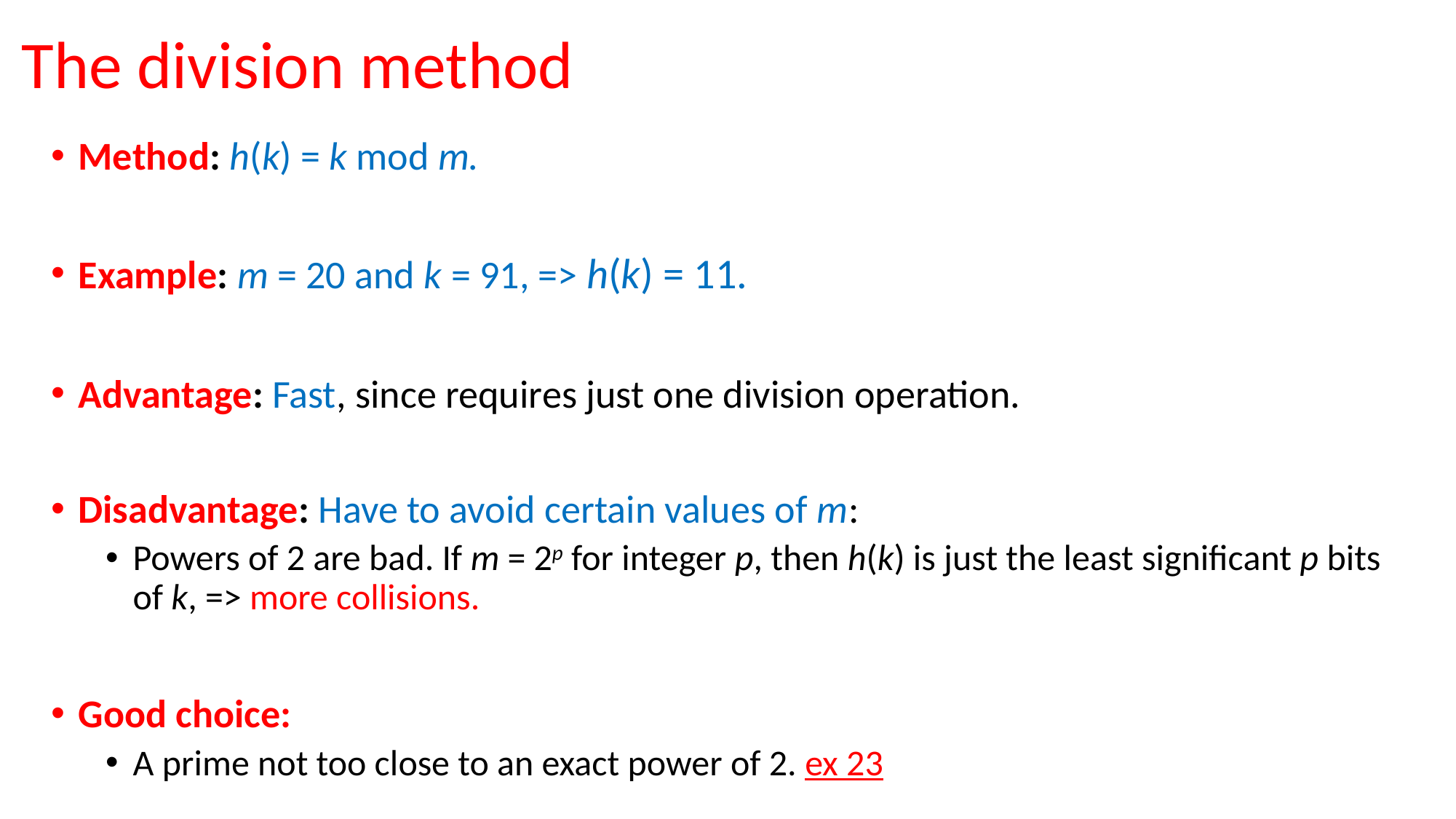

# The division method
Method: h(k) = k mod m.

Example: m = 20 and k = 91, => h(k) = 11.

Advantage: Fast, since requires just one division operation.

Disadvantage: Have to avoid certain values of m:
Powers of 2 are bad. If m = 2p for integer p, then h(k) is just the least significant p bits of k, => more collisions.

Good choice:
A prime not too close to an exact power of 2. ex 23